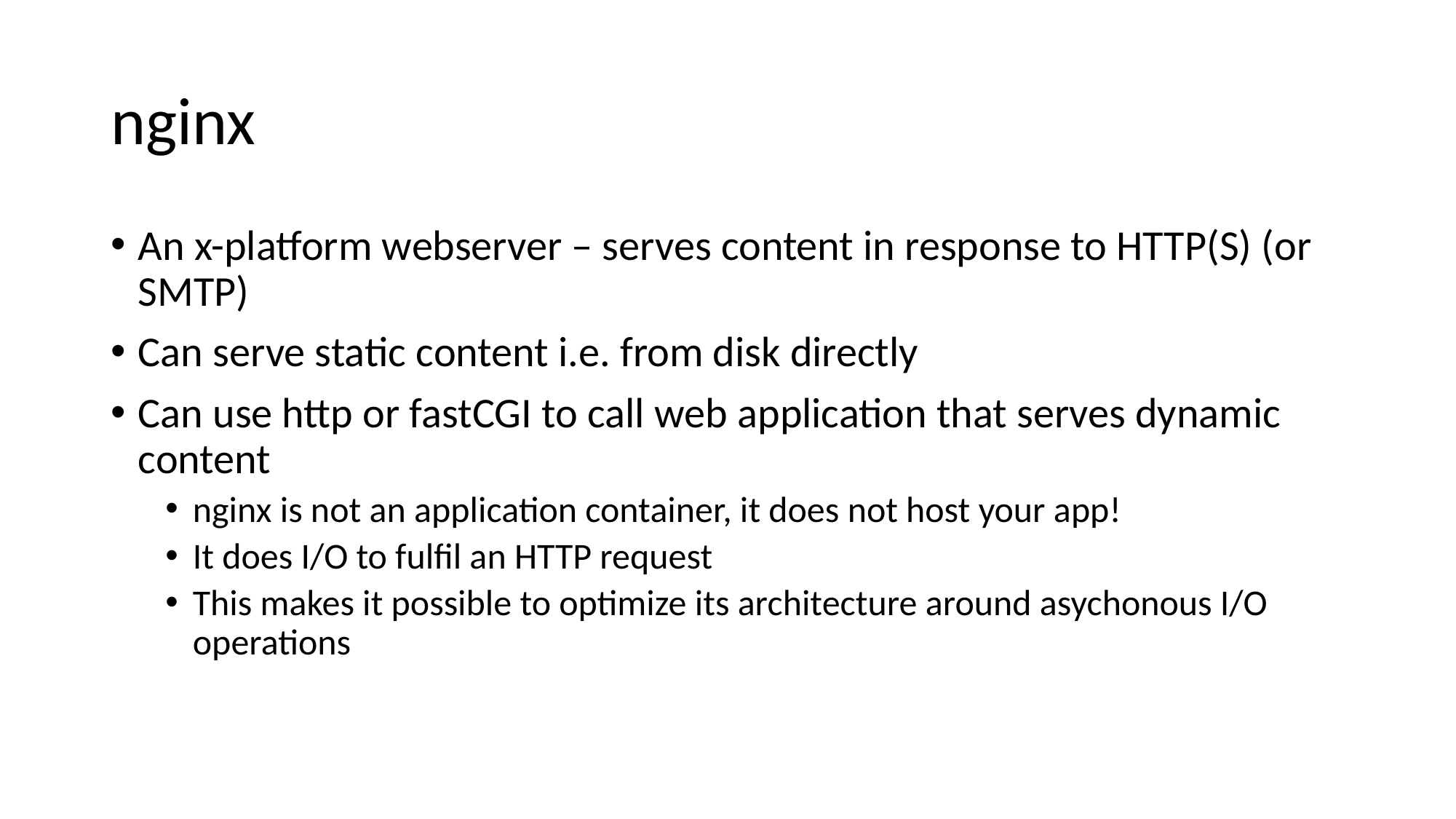

# nginx
An x-platform webserver – serves content in response to HTTP(S) (or SMTP)
Can serve static content i.e. from disk directly
Can use http or fastCGI to call web application that serves dynamic content
nginx is not an application container, it does not host your app!
It does I/O to fulfil an HTTP request
This makes it possible to optimize its architecture around asychonous I/O operations